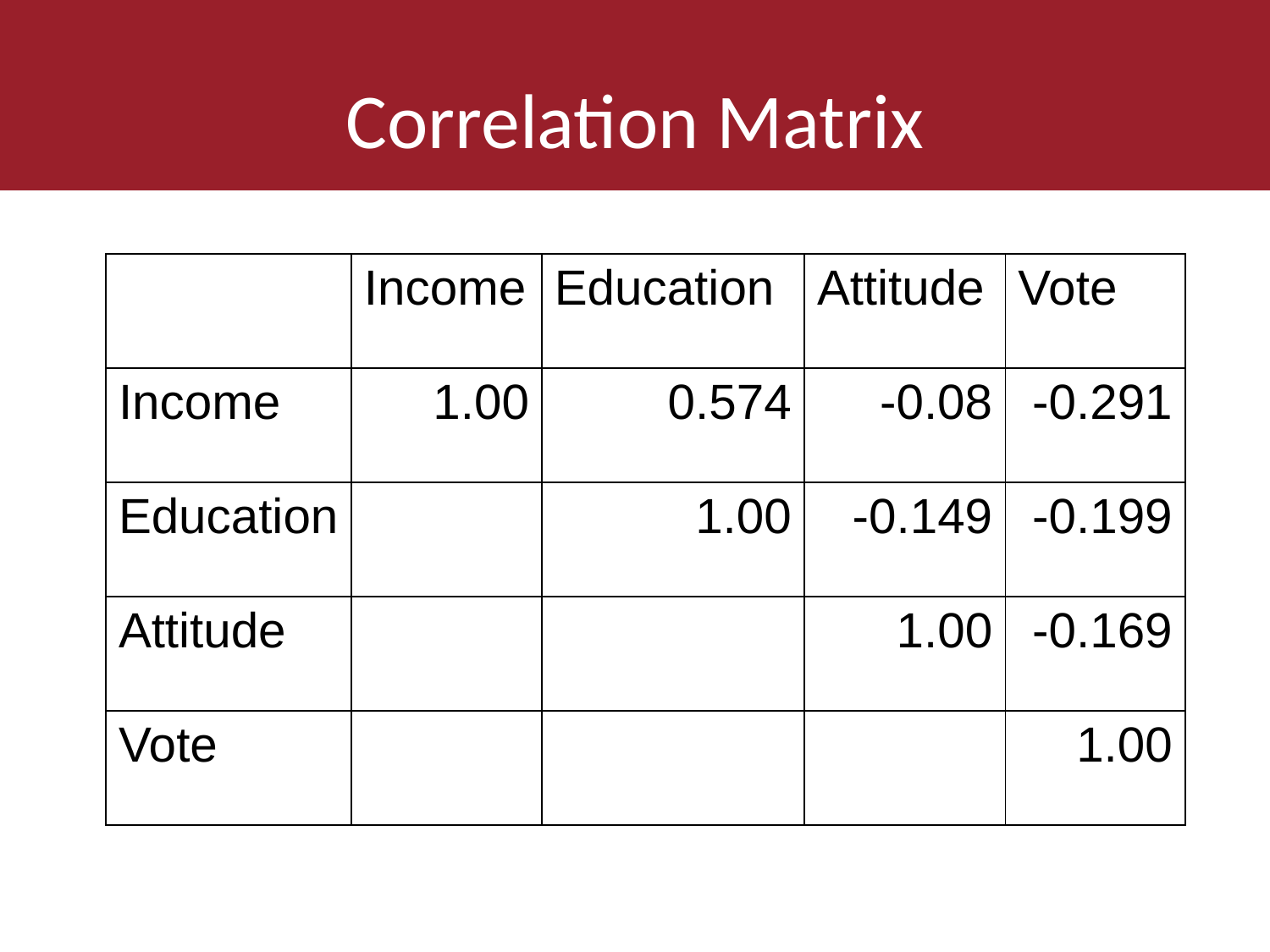

# Correlation Matrix
|  | Income | Education | Attitude | Vote |
| --- | --- | --- | --- | --- |
| Income | 1.00 | 0.574 | -0.08 | -0.291 |
| Education |  | 1.00 | -0.149 | -0.199 |
| Attitude |  |  | 1.00 | -0.169 |
| Vote |  |  |  | 1.00 |